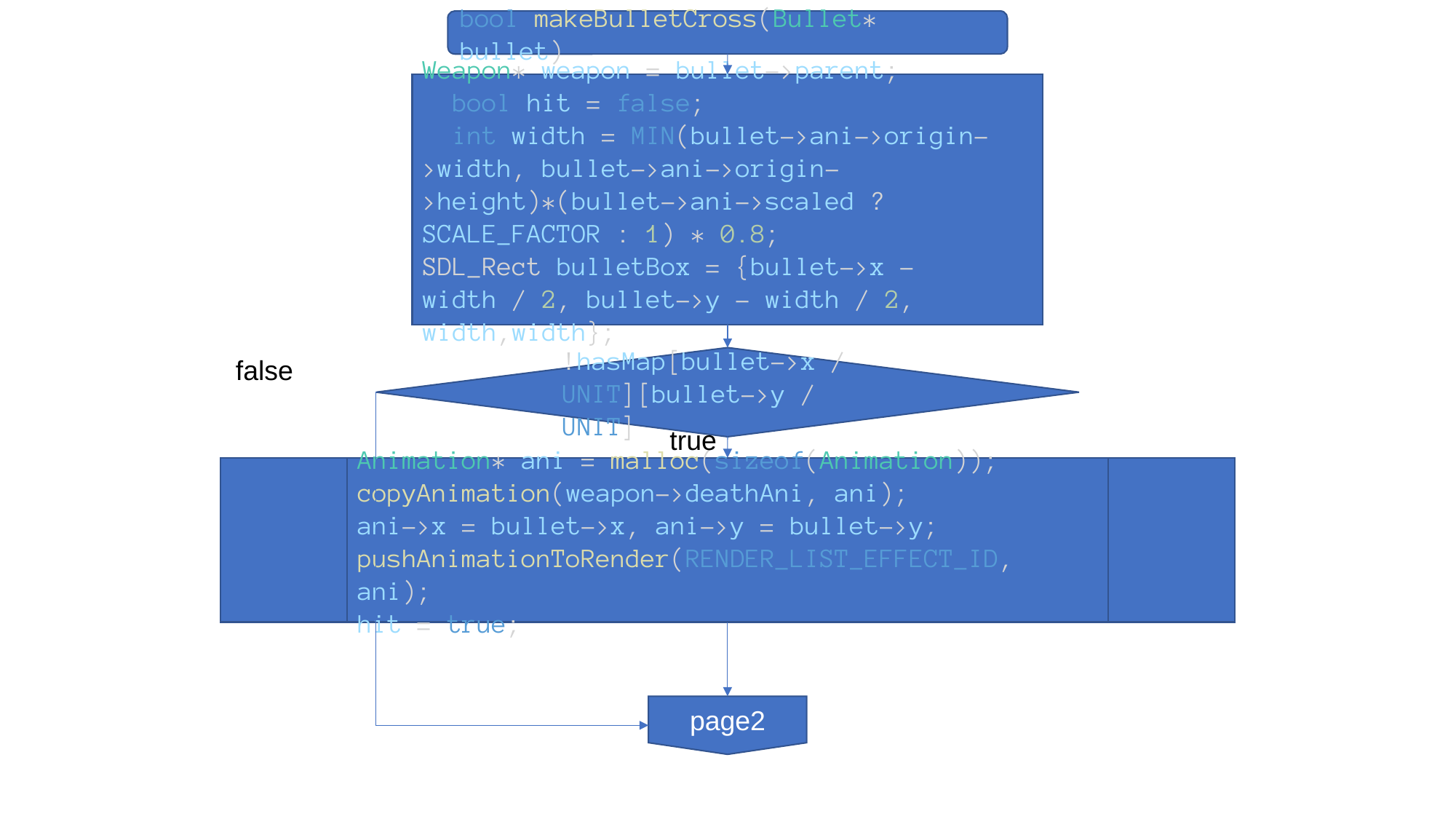

bool makeBulletCross(Bullet* bullet)
Weapon* weapon = bullet->parent;
  bool hit = false;
  int width = MIN(bullet->ani->origin->width, bullet->ani->origin->height)*(bullet->ani->scaled ? SCALE_FACTOR : 1) * 0.8;
SDL_Rect bulletBox = {bullet->x - width / 2, bullet->y - width / 2, width,width};
!hasMap[bullet->x / UNIT][bullet->y / UNIT]
false
true
Animation* ani = malloc(sizeof(Animation));
copyAnimation(weapon->deathAni, ani);
ani->x = bullet->x, ani->y = bullet->y;
pushAnimationToRender(RENDER_LIST_EFFECT_ID, ani);
hit = true;
page2